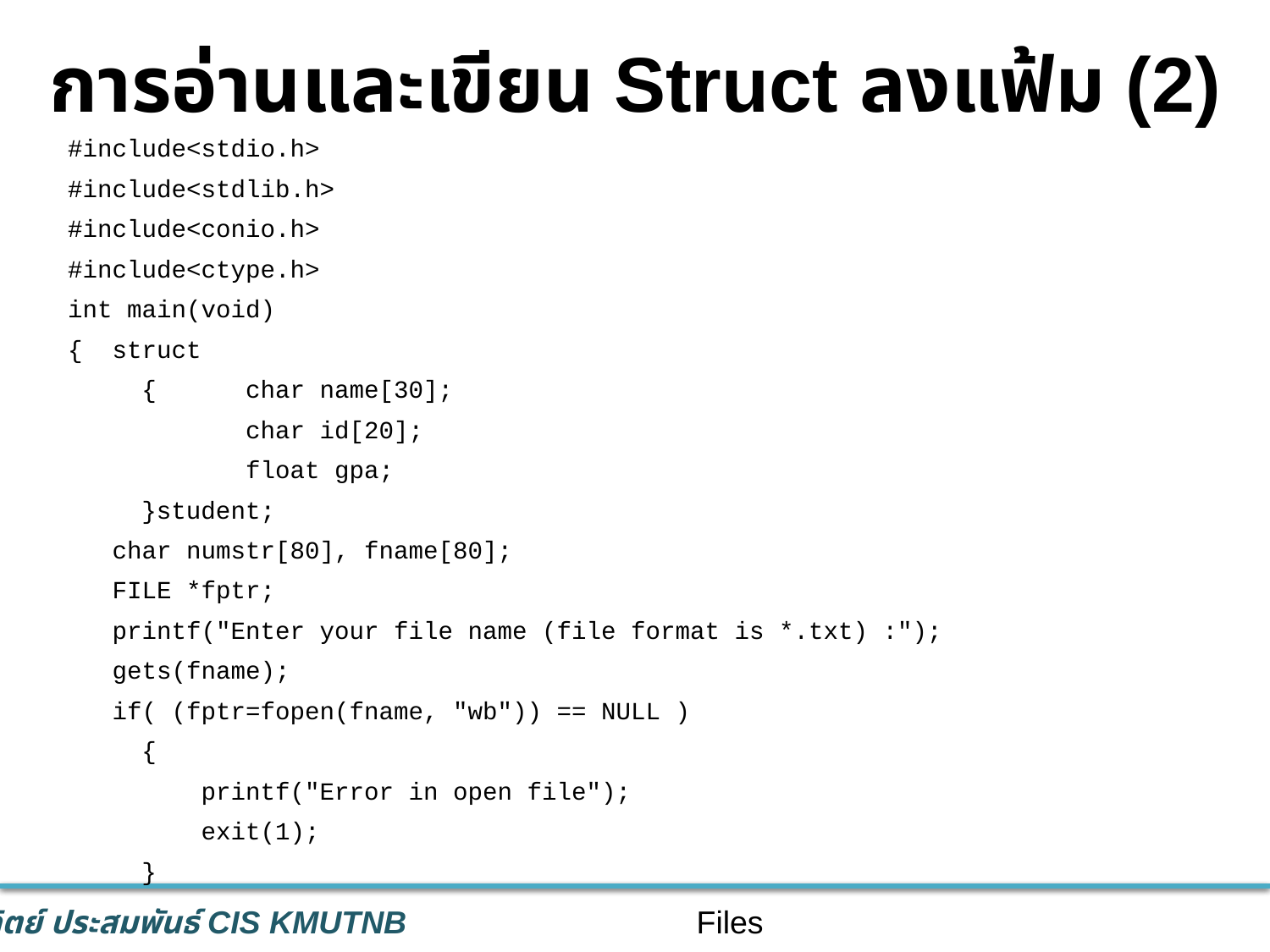

# การอ่านและเขียน Struct ลงแฟ้ม (2)
#include<stdio.h>
#include<stdlib.h>
#include<conio.h>
#include<ctype.h>
int main(void)
{  struct
     {      char name[30];
            char id[20];
            float gpa;
     }student;
   char numstr[80], fname[80];
   FILE *fptr;
   printf("Enter your file name (file format is *.txt) :");
   gets(fname);
   if( (fptr=fopen(fname, "wb")) == NULL )
     {
         printf("Error in open file");
         exit(1);
     }
Files